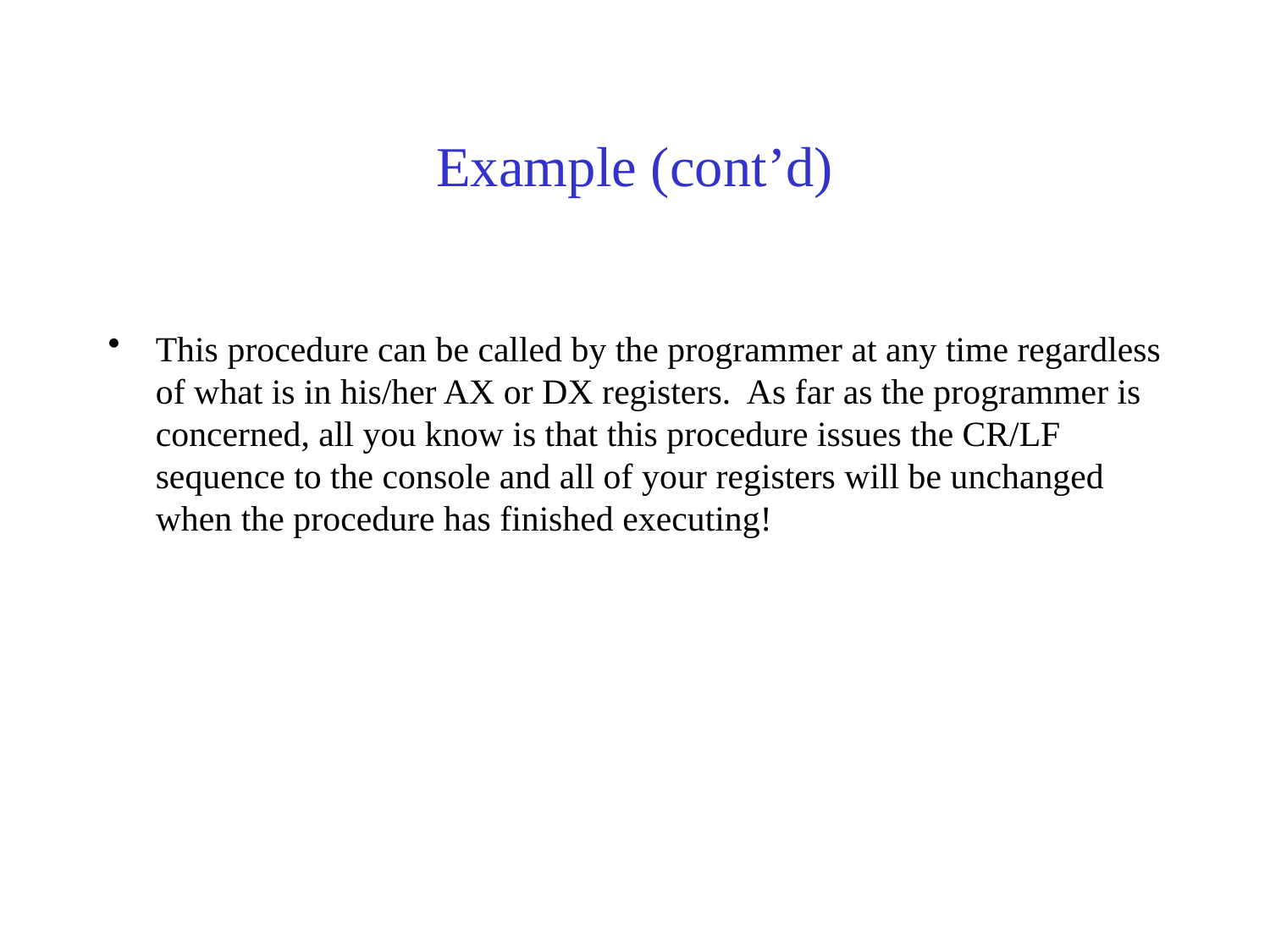

# Example (cont’d)

This procedure can be called by the programmer at any time regardless of what is in his/her AX or DX registers.  As far as the programmer is concerned, all you know is that this procedure issues the CR/LF sequence to the console and all of your registers will be unchanged when the procedure has finished executing!